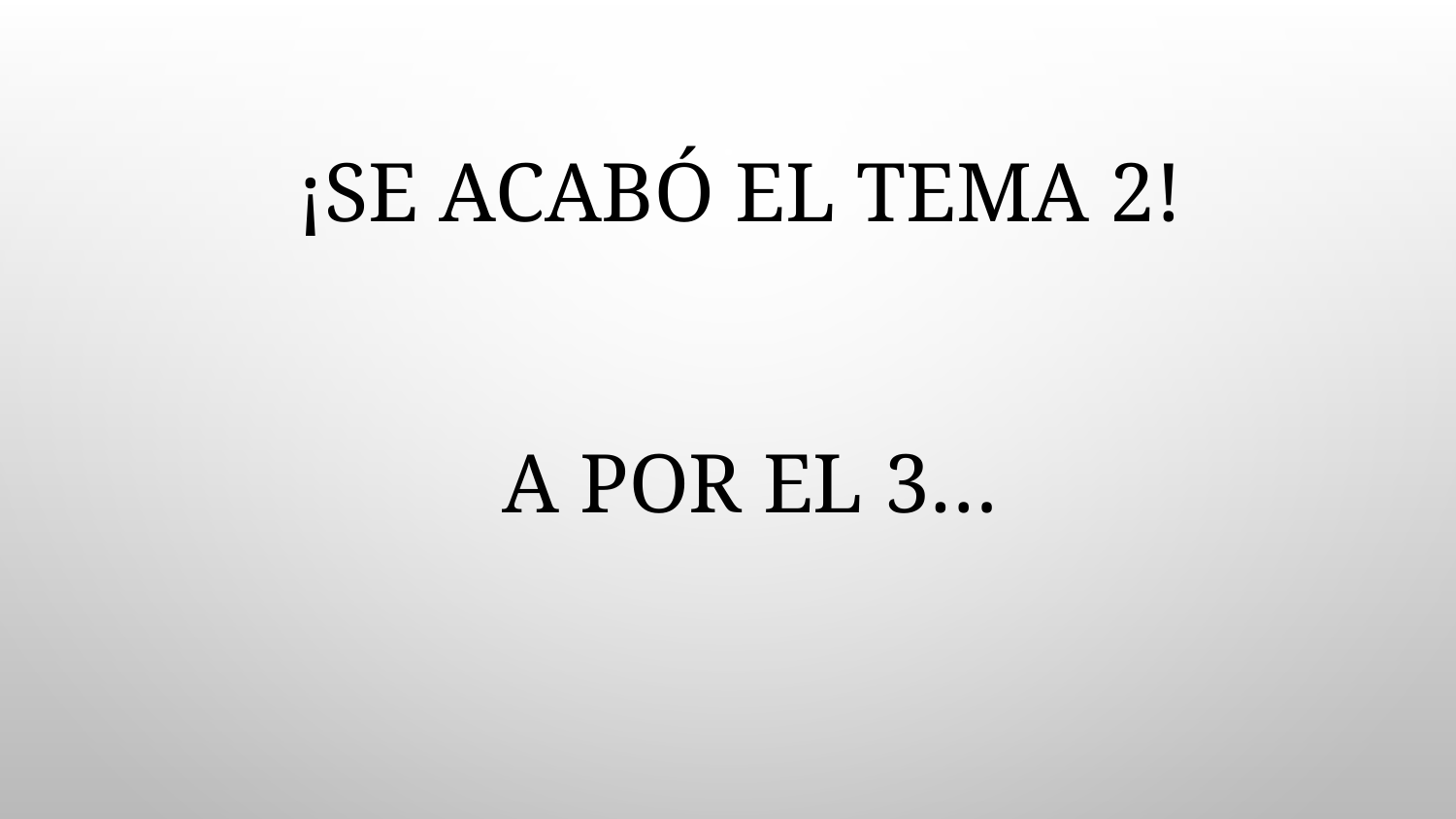

¡SE ACABÓ EL TEMA 2!

A POR EL 3…